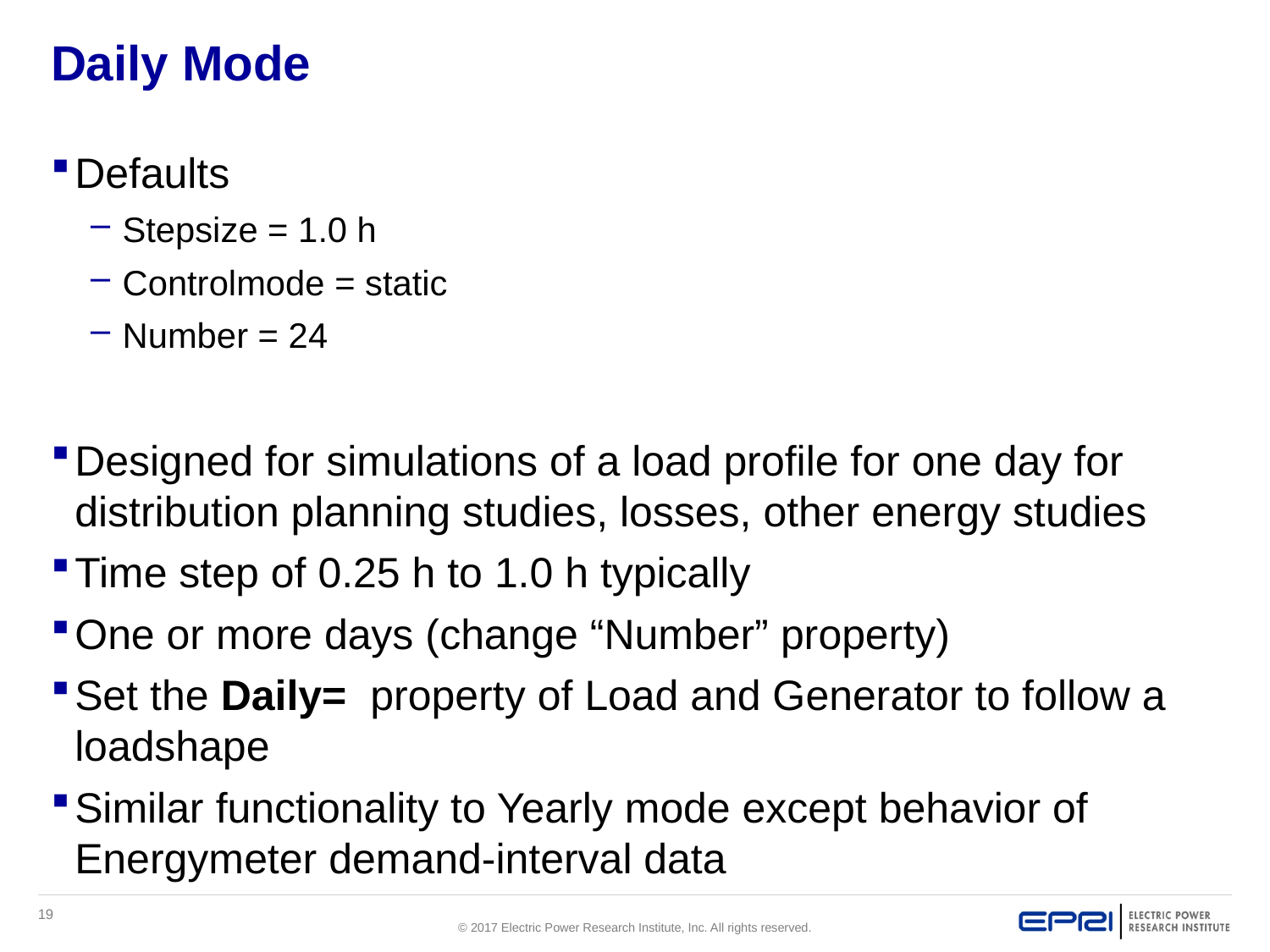

# Daily Mode
Defaults
Stepsize = 1.0 h
Controlmode = static
Number = 24

Designed for simulations of a load profile for one day for distribution planning studies, losses, other energy studies
Time step of 0.25 h to 1.0 h typically
One or more days (change “Number” property)
Set the Daily=  property of Load and Generator to follow a loadshape
Similar functionality to Yearly mode except behavior of Energymeter demand-interval data